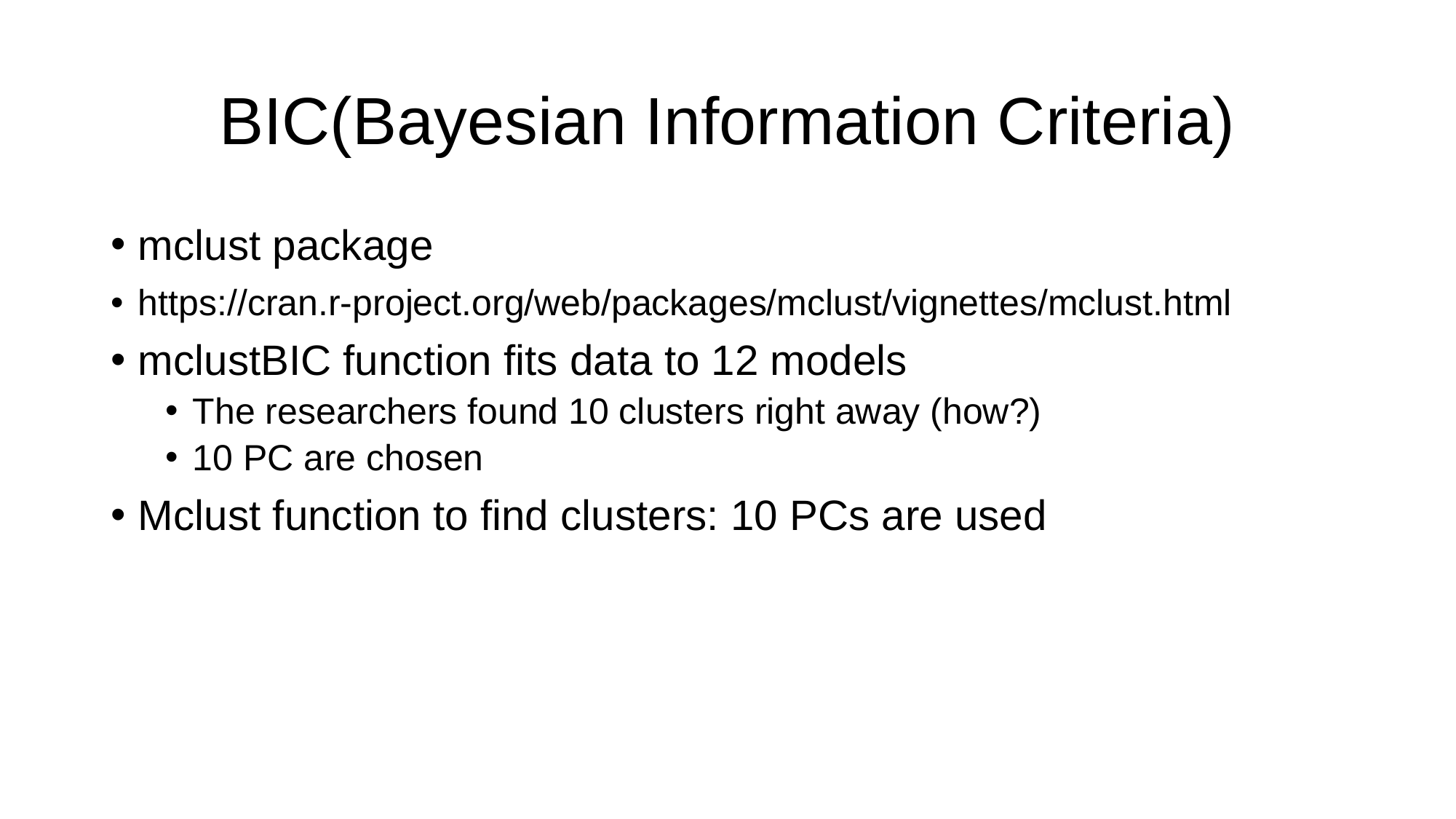

# BIC(Bayesian Information Criteria)
mclust package
https://cran.r-project.org/web/packages/mclust/vignettes/mclust.html
mclustBIC function fits data to 12 models
The researchers found 10 clusters right away (how?)
10 PC are chosen
Mclust function to find clusters: 10 PCs are used